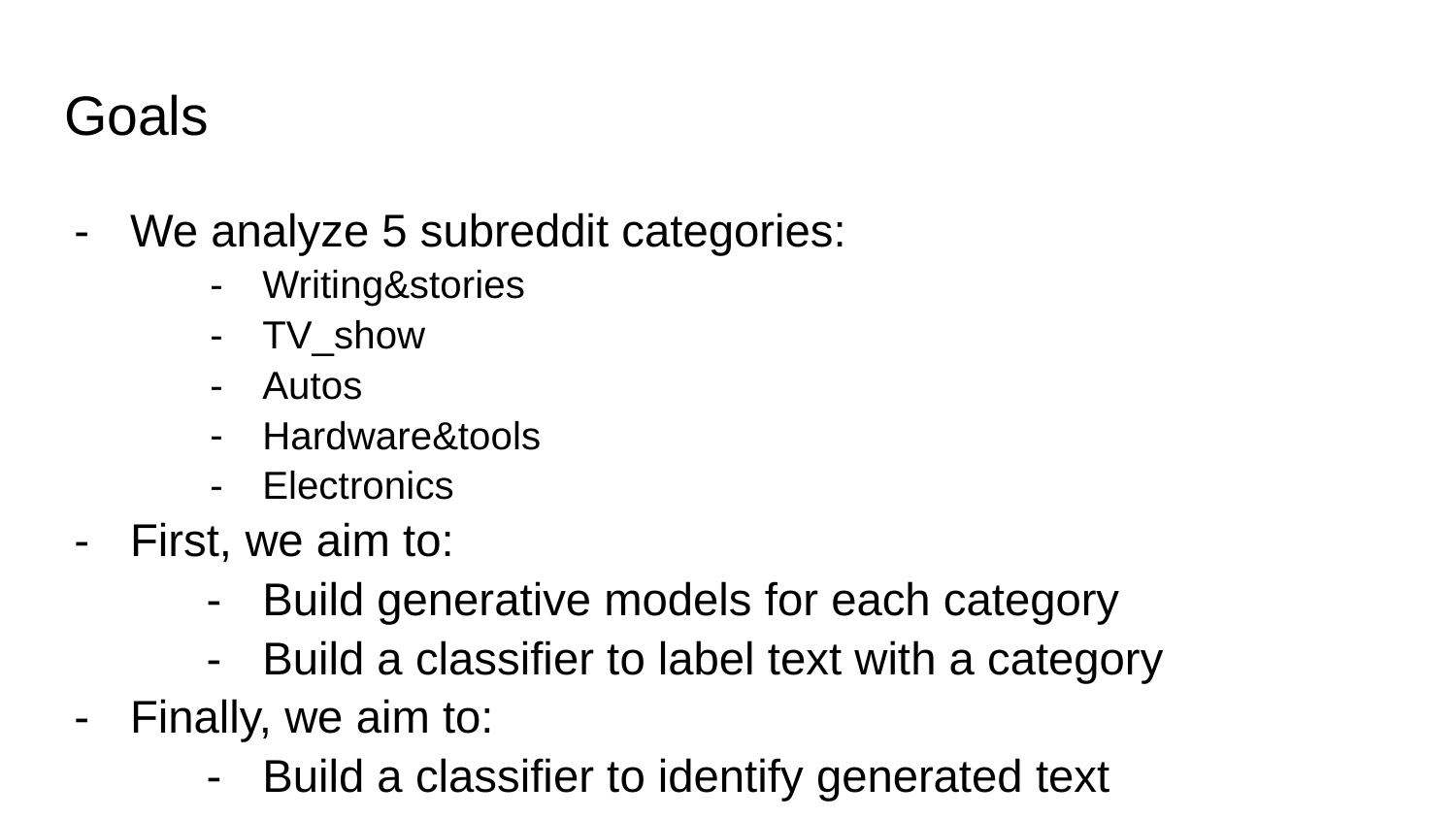

# Goals
We analyze 5 subreddit categories:
Writing&stories
TV_show
Autos
Hardware&tools
Electronics
First, we aim to:
Build generative models for each category
Build a classifier to label text with a category
Finally, we aim to:
Build a classifier to identify generated text